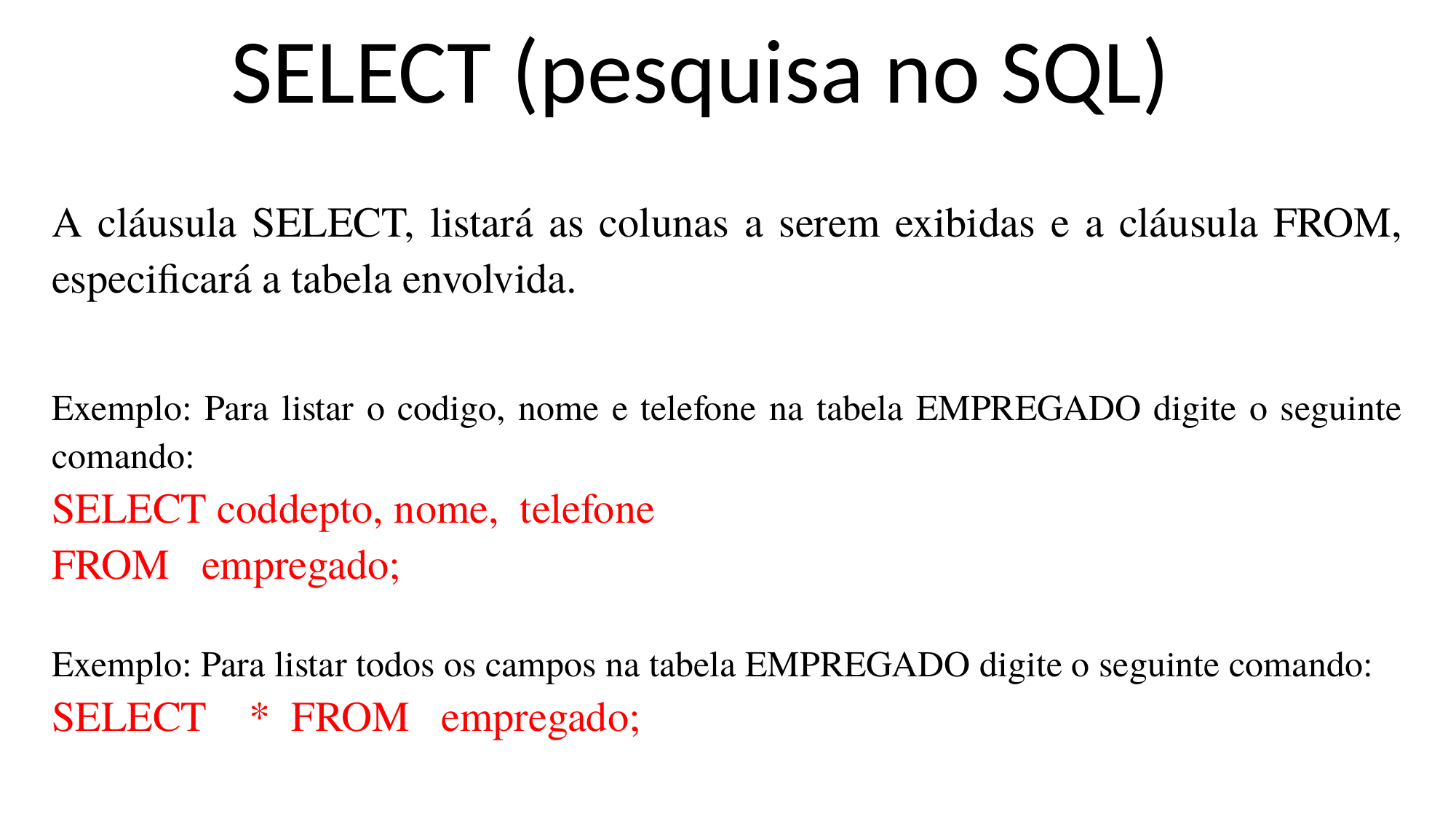

# SELECT (pesquisa no SQL)
A cláusula SELECT, listará as colunas a serem exibidas e a cláusula FROM, especificará a tabela envolvida.

Exemplo: Para listar o codigo, nome e telefone na tabela EMPREGADO digite o seguinte comando:
SELECT coddepto, nome,  telefone
FROM   empregado;

Exemplo: Para listar todos os campos na tabela EMPREGADO digite o seguinte comando:
SELECT    *  FROM   empregado;